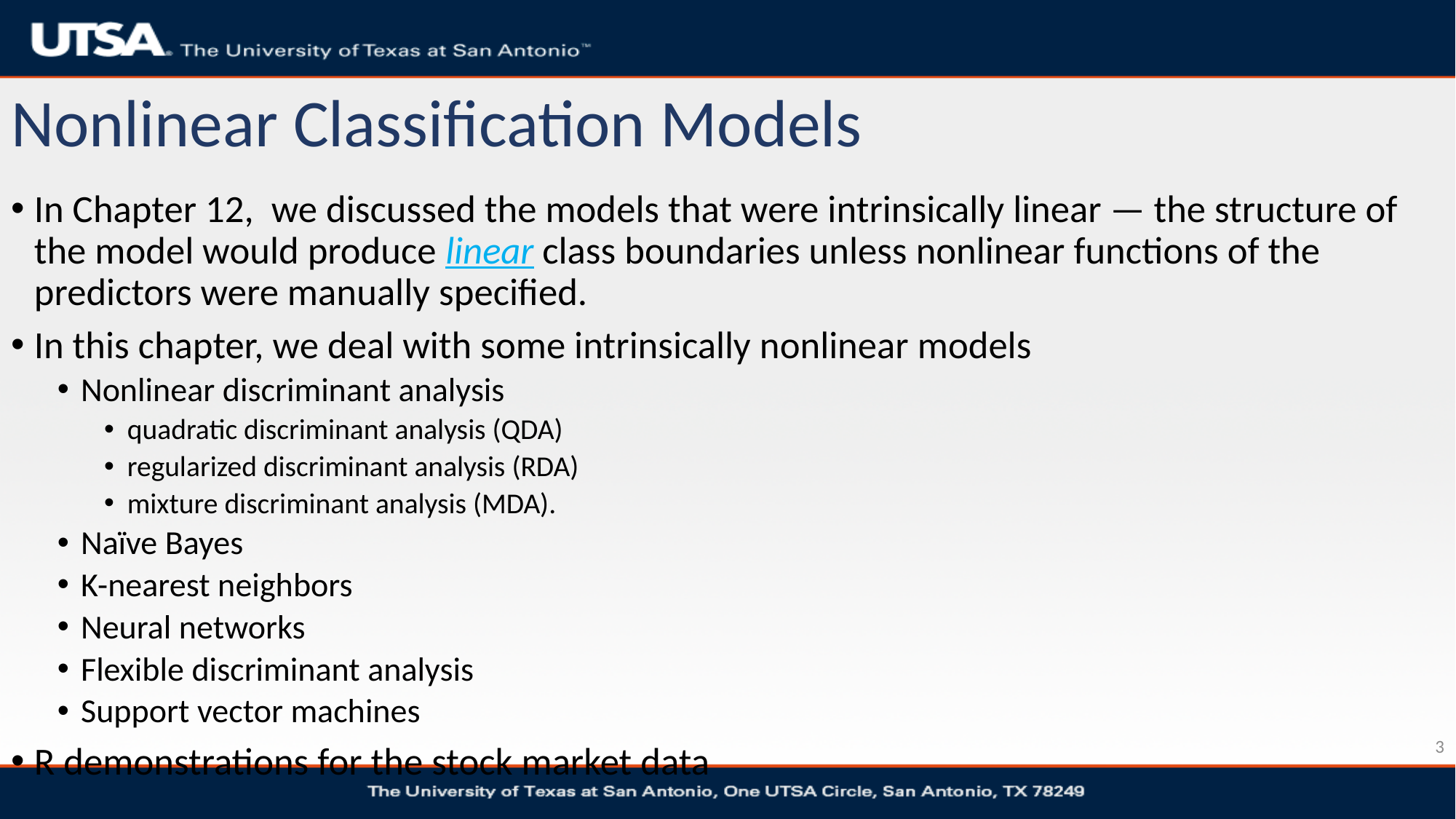

# Nonlinear Classification Models
In Chapter 12,  we discussed the models that were intrinsically linear — the structure of the model would produce linear class boundaries unless nonlinear functions of the predictors were manually specified.
In this chapter, we deal with some intrinsically nonlinear models
Nonlinear discriminant analysis
quadratic discriminant analysis (QDA)
regularized discriminant analysis (RDA)
mixture discriminant analysis (MDA).
Naïve Bayes
K-nearest neighbors
Neural networks
Flexible discriminant analysis
Support vector machines
R demonstrations for the stock market data
3